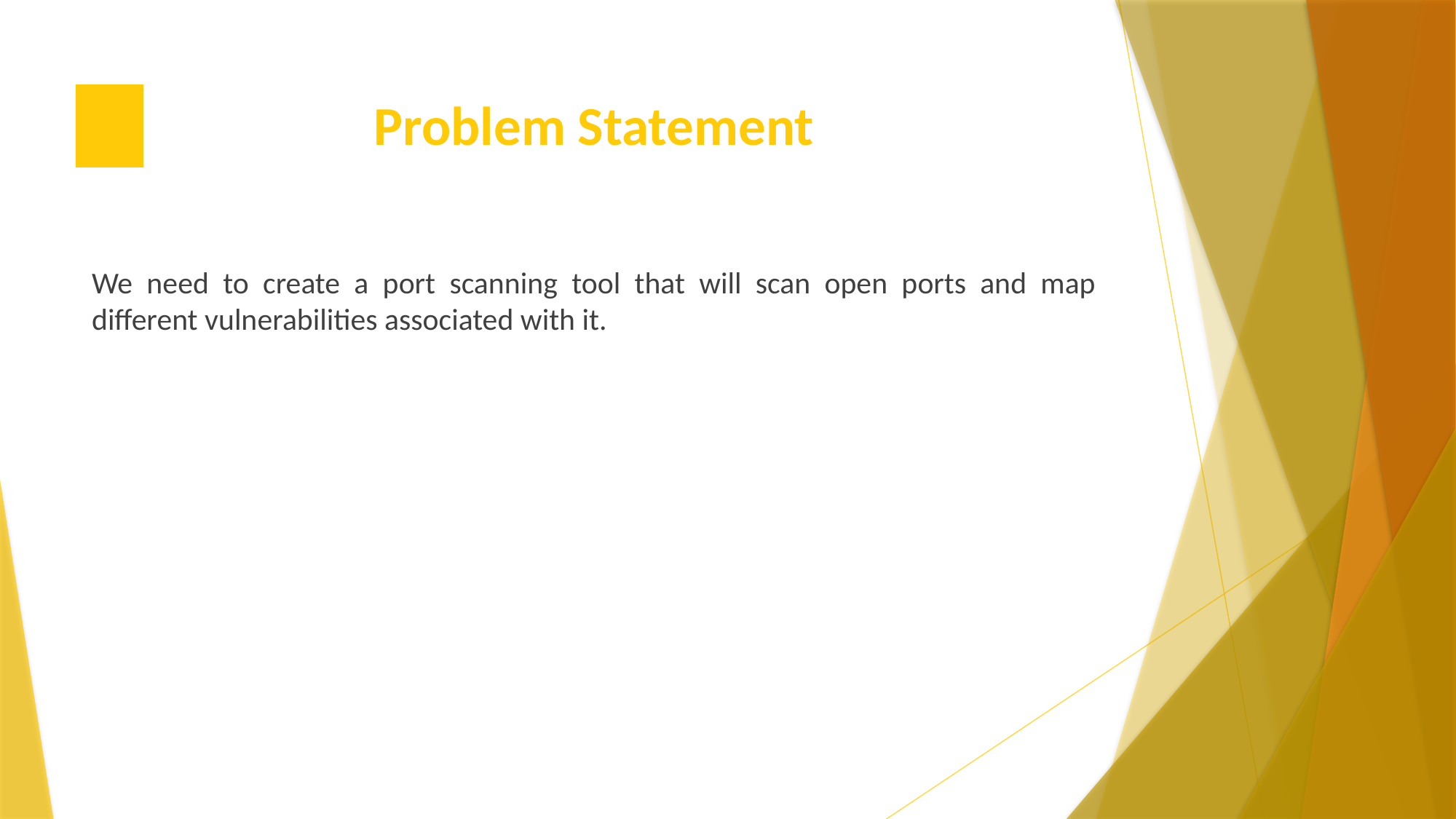

# Problem Statement
We need to create a port scanning tool that will scan open ports and map different vulnerabilities associated with it.